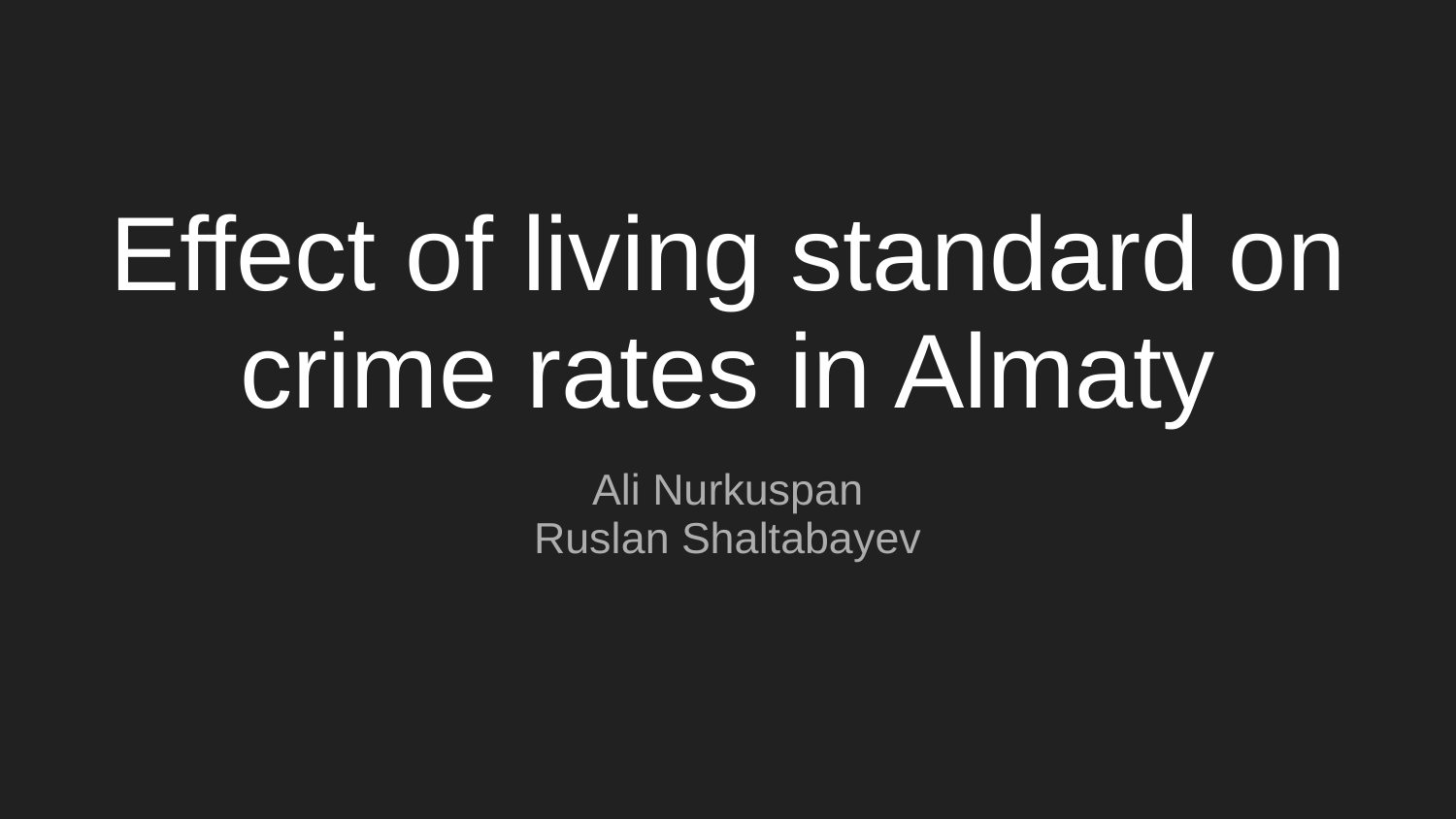

# Effect of living standard on crime rates in Almaty
Ali Nurkuspan
Ruslan Shaltabayev